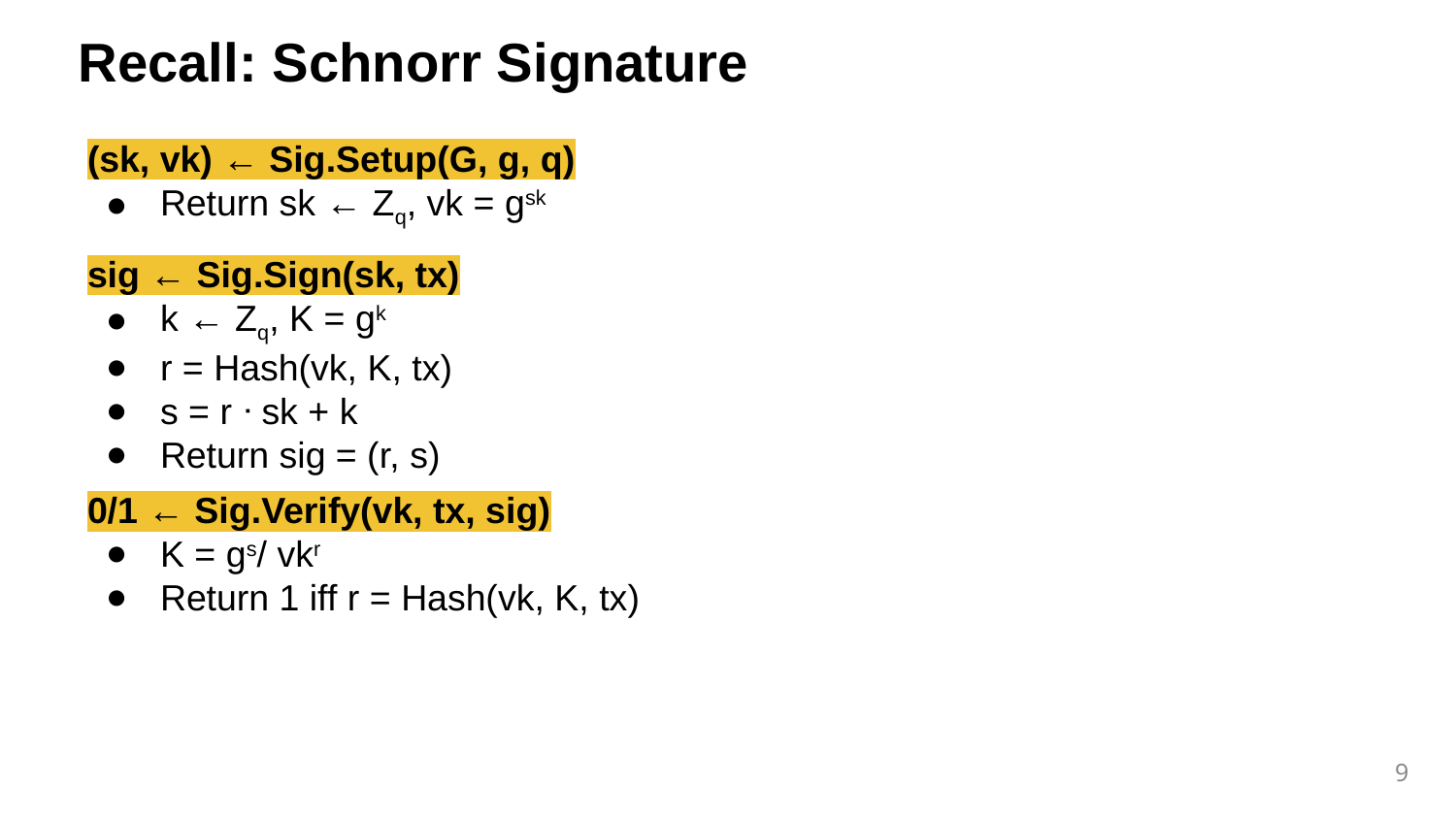

Recall: Schnorr Signature
(sk, vk) ← Sig.Setup(G, g, q)
Return sk ← Zq, vk = gsk
sig ← Sig.Sign(sk, tx)
k ← Zq, K = gk
r = Hash(vk, K, tx)
s = r ᐧ sk + k
Return sig = (r, s)
0/1 ← Sig.Verify(vk, tx, sig)
K = gs/ vkr
Return 1 iff r = Hash(vk, K, tx)
9